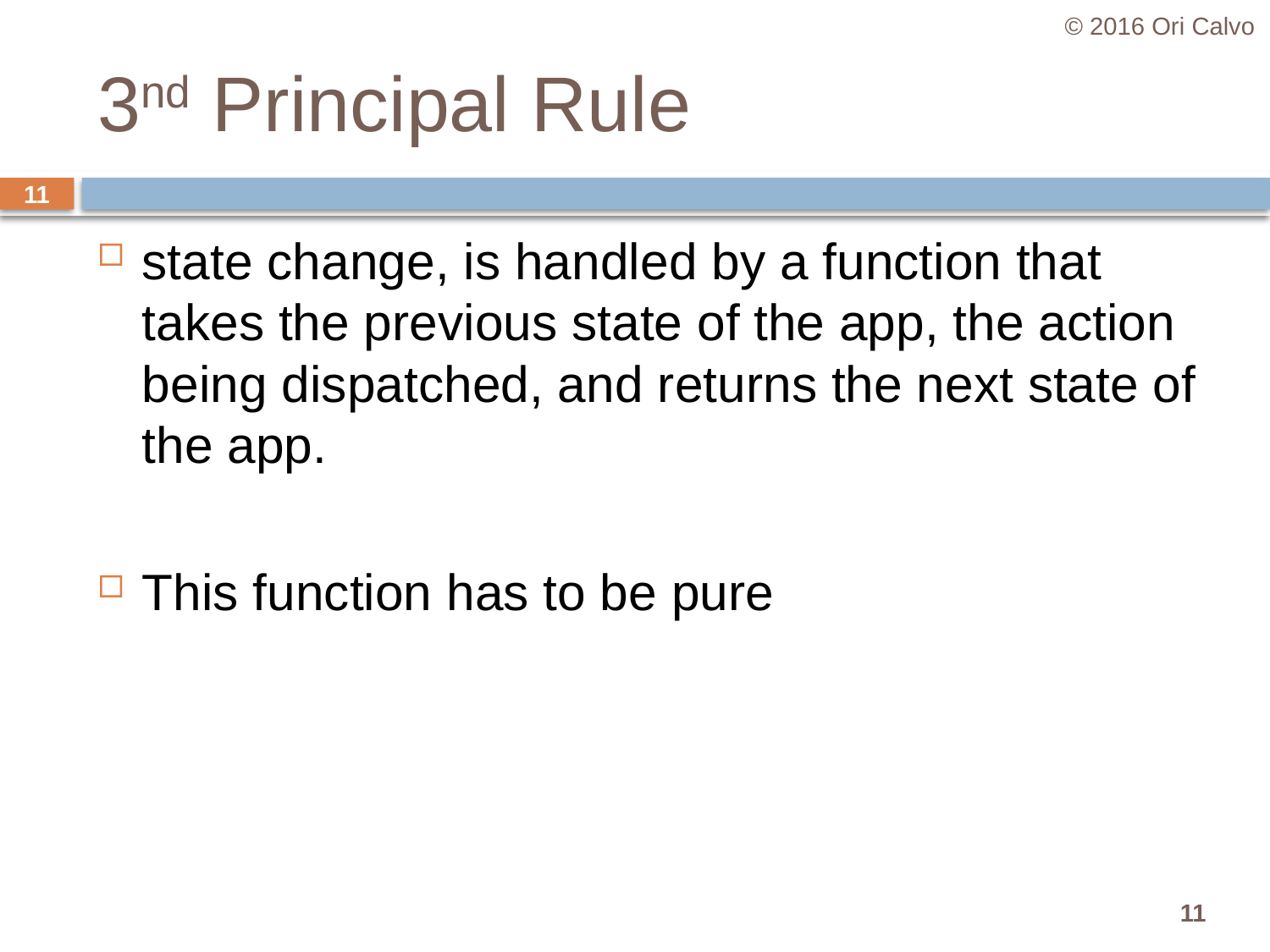

© 2016 Ori Calvo
# 3nd Principal Rule
11
state change, is handled by a function that takes the previous state of the app, the action being dispatched, and returns the next state of the app.

This function has to be pure